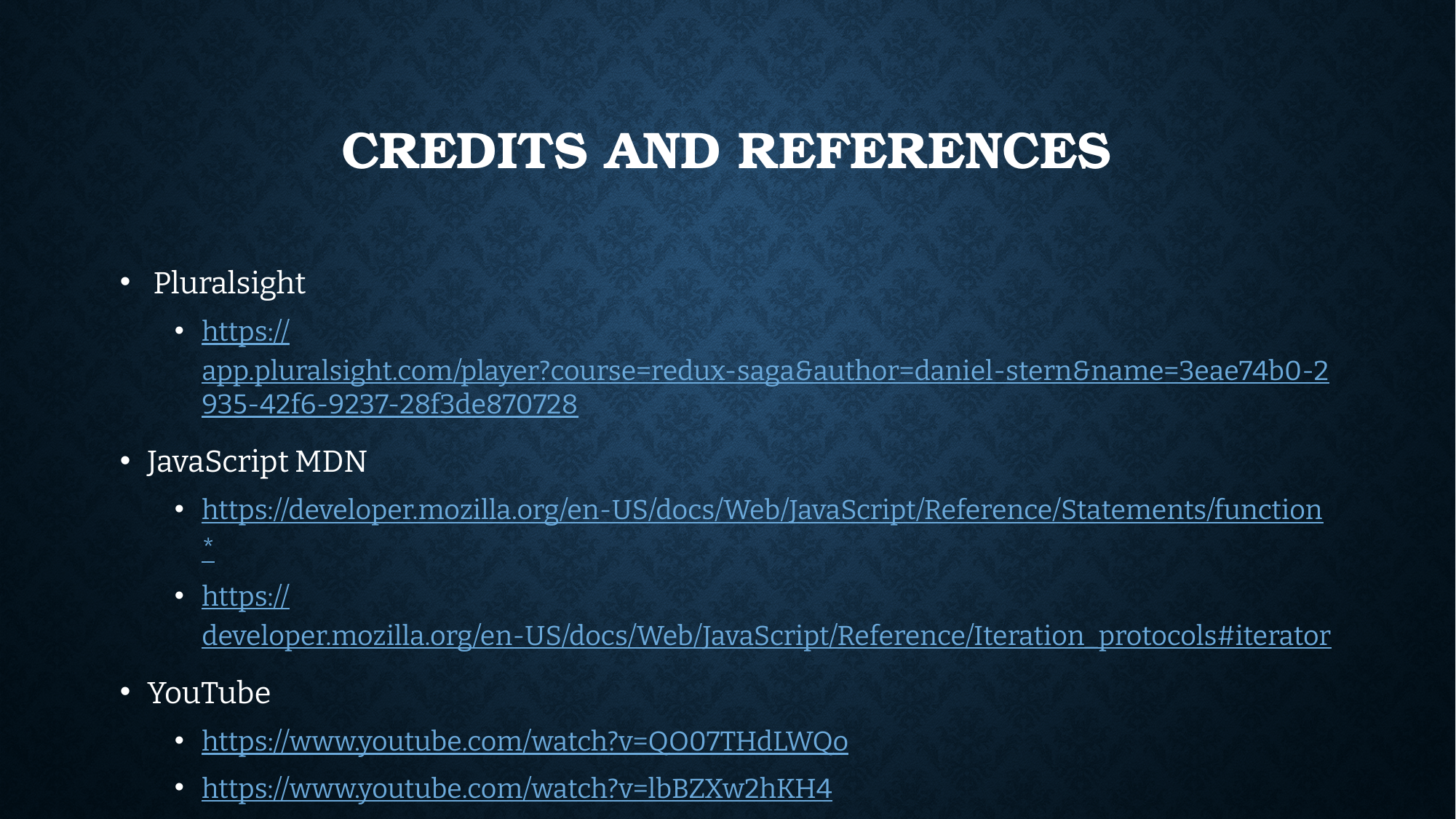

# Credits and references
 Pluralsight
https://app.pluralsight.com/player?course=redux-saga&author=daniel-stern&name=3eae74b0-2935-42f6-9237-28f3de870728
JavaScript MDN
https://developer.mozilla.org/en-US/docs/Web/JavaScript/Reference/Statements/function*
https://developer.mozilla.org/en-US/docs/Web/JavaScript/Reference/Iteration_protocols#iterator
YouTube
https://www.youtube.com/watch?v=QO07THdLWQo
https://www.youtube.com/watch?v=lbBZXw2hKH4